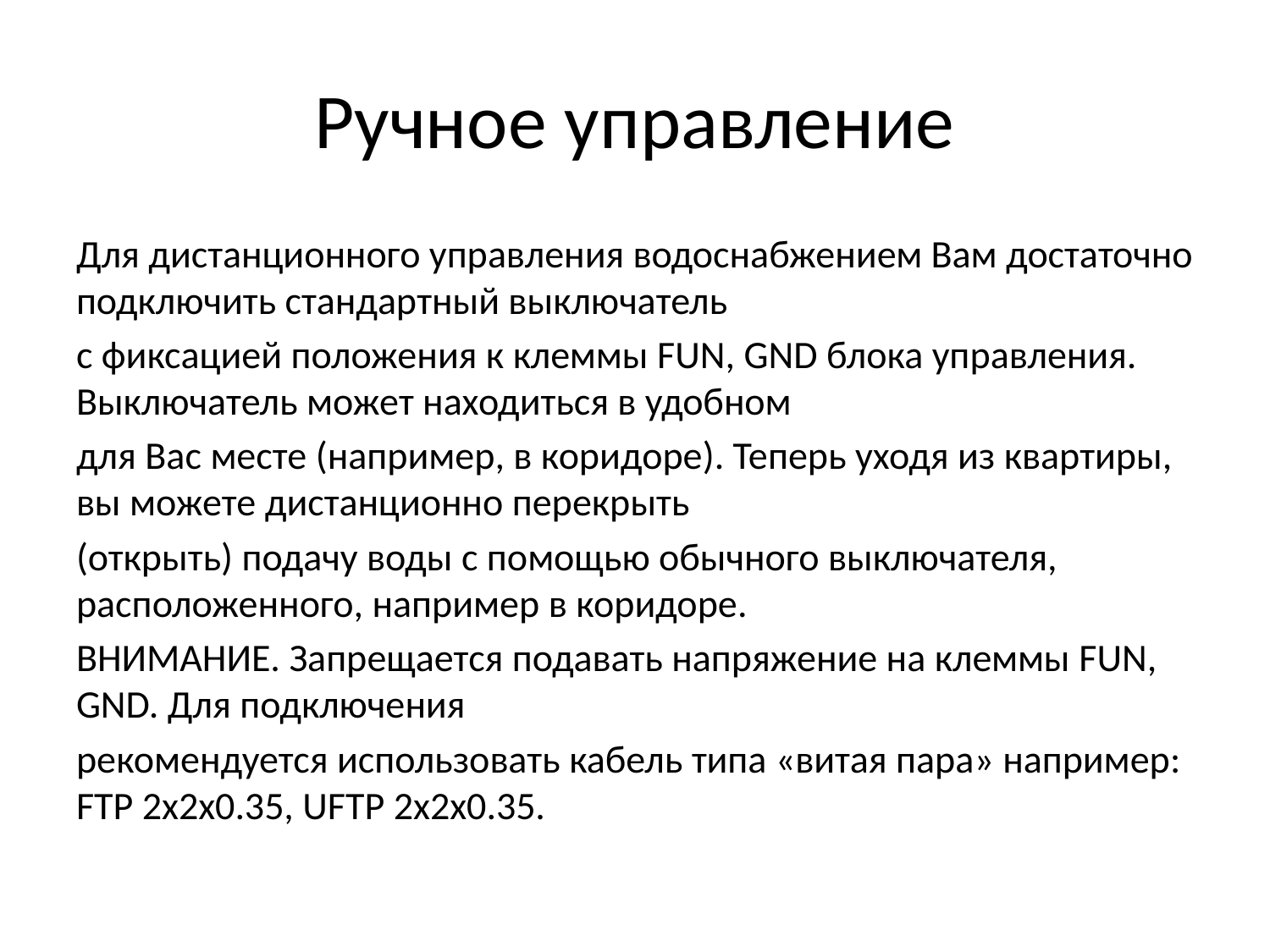

# Ручное управление
Для дистанционного управления водоснабжением Вам достаточно подключить стандартный выключатель
с фиксацией положения к клеммы FUN, GND блока управления. Выключатель может находиться в удобном
для Вас месте (например, в коридоре). Теперь уходя из квартиры, вы можете дистанционно перекрыть
(открыть) подачу воды с помощью обычного выключателя, расположенного, например в коридоре.
ВНИМАНИЕ. Запрещается подавать напряжение на клеммы FUN, GND. Для подключения
рекомендуется использовать кабель типа «витая пара» например: FTP 2x2x0.35, UFTP 2x2x0.35.